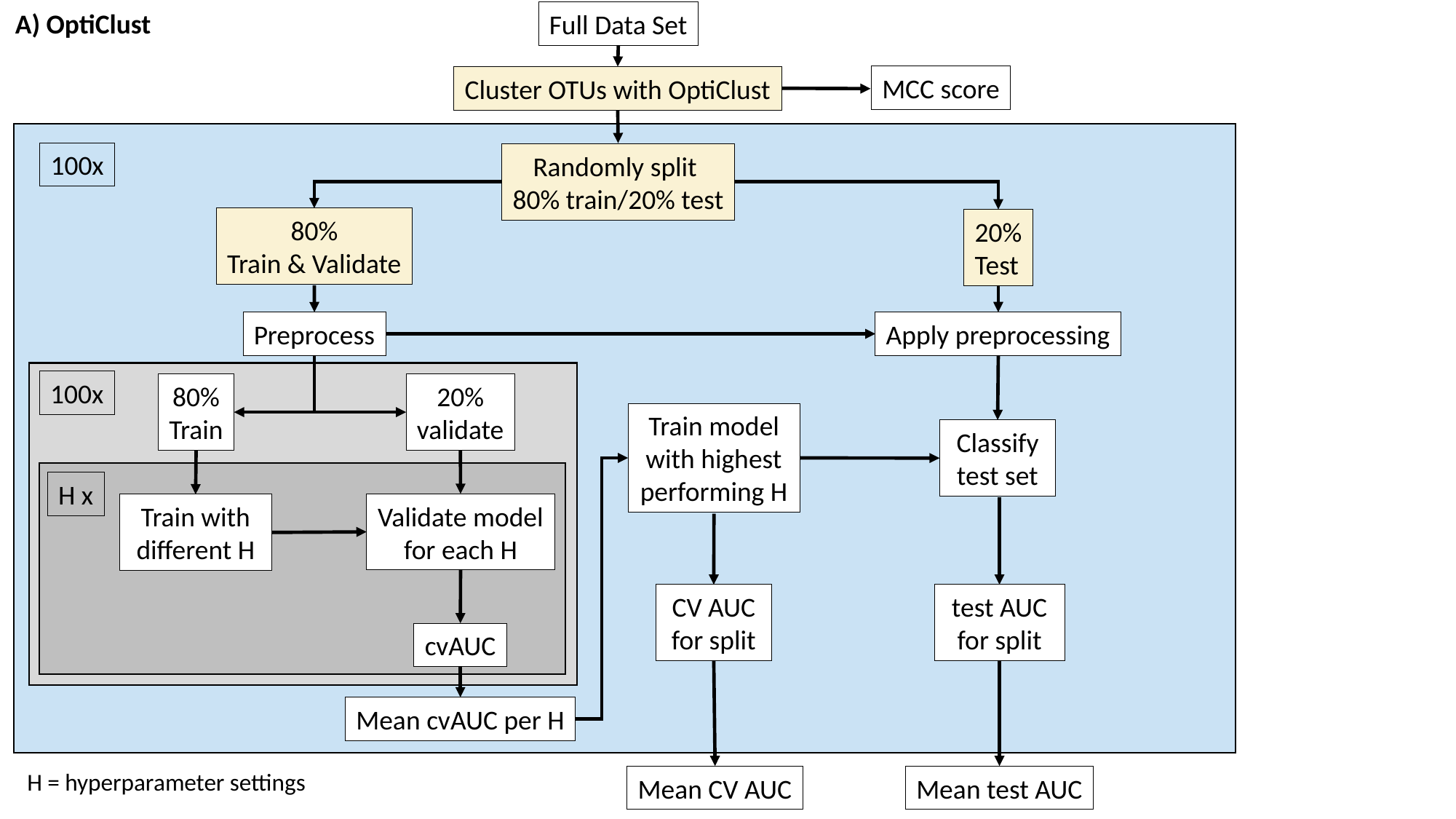

A) OptiClust
Full Data Set
MCC score
Cluster OTUs with OptiClust

100x
Randomly split
80% train/20% test
80%
Train & Validate
20%
Test
Apply preprocessing
Preprocess

100x
20%
validate
80%
Train
Train model with highest performing H
Classify test set

H x
Validate model for each H
Train with different H
CV AUC for split
test AUC for split
cvAUC
Mean cvAUC per H
H = hyperparameter settings
Mean CV AUC
Mean test AUC